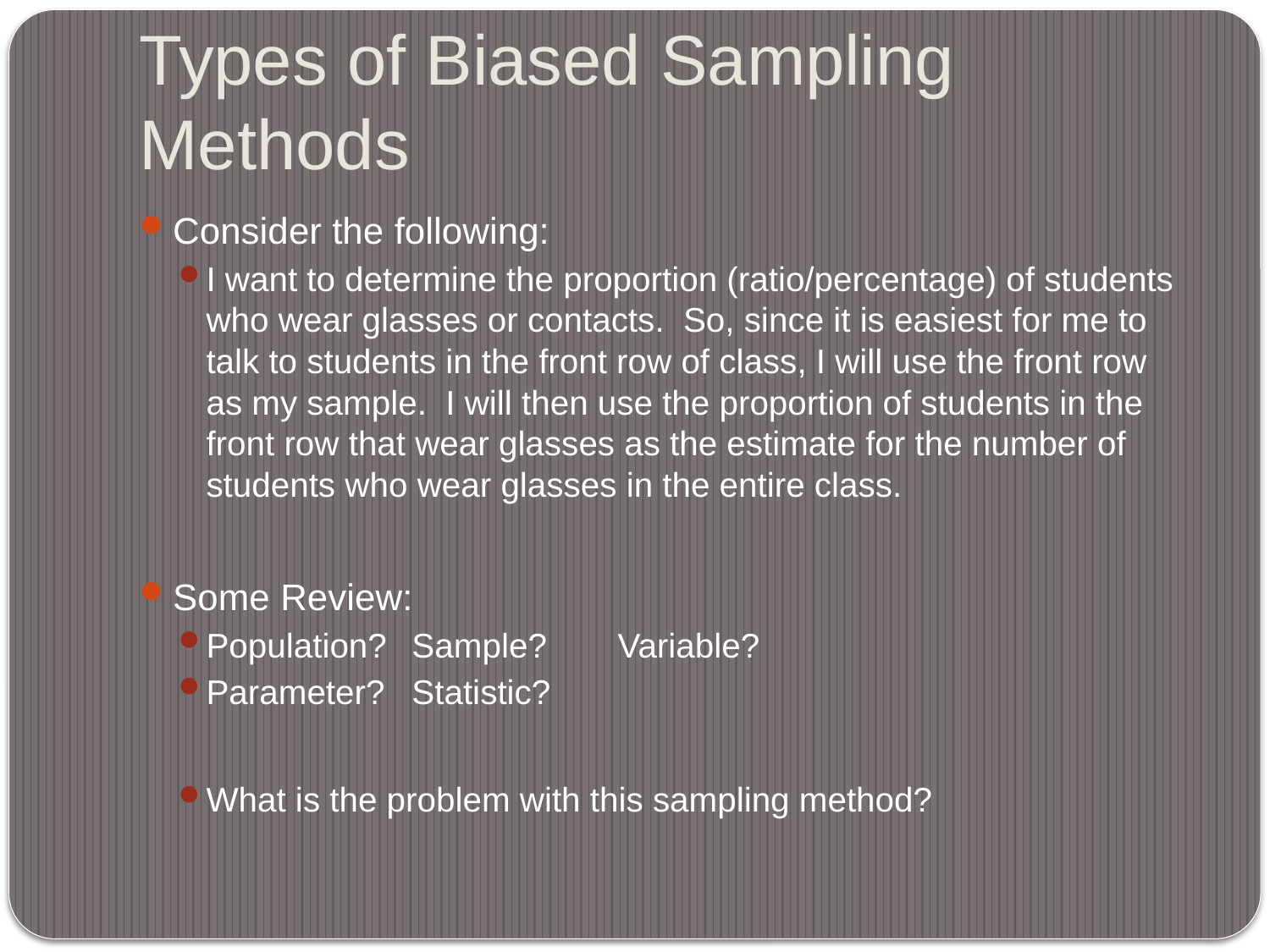

# Types of Biased Sampling Methods
Consider the following:
I want to determine the proportion (ratio/percentage) of students who wear glasses or contacts.  So, since it is easiest for me to talk to students in the front row of class, I will use the front row as my sample.  I will then use the proportion of students in the front row that wear glasses as the estimate for the number of students who wear glasses in the entire class.

Some Review:
Population?		Sample?		Variable?
Parameter?		Statistic?

What is the problem with this sampling method?